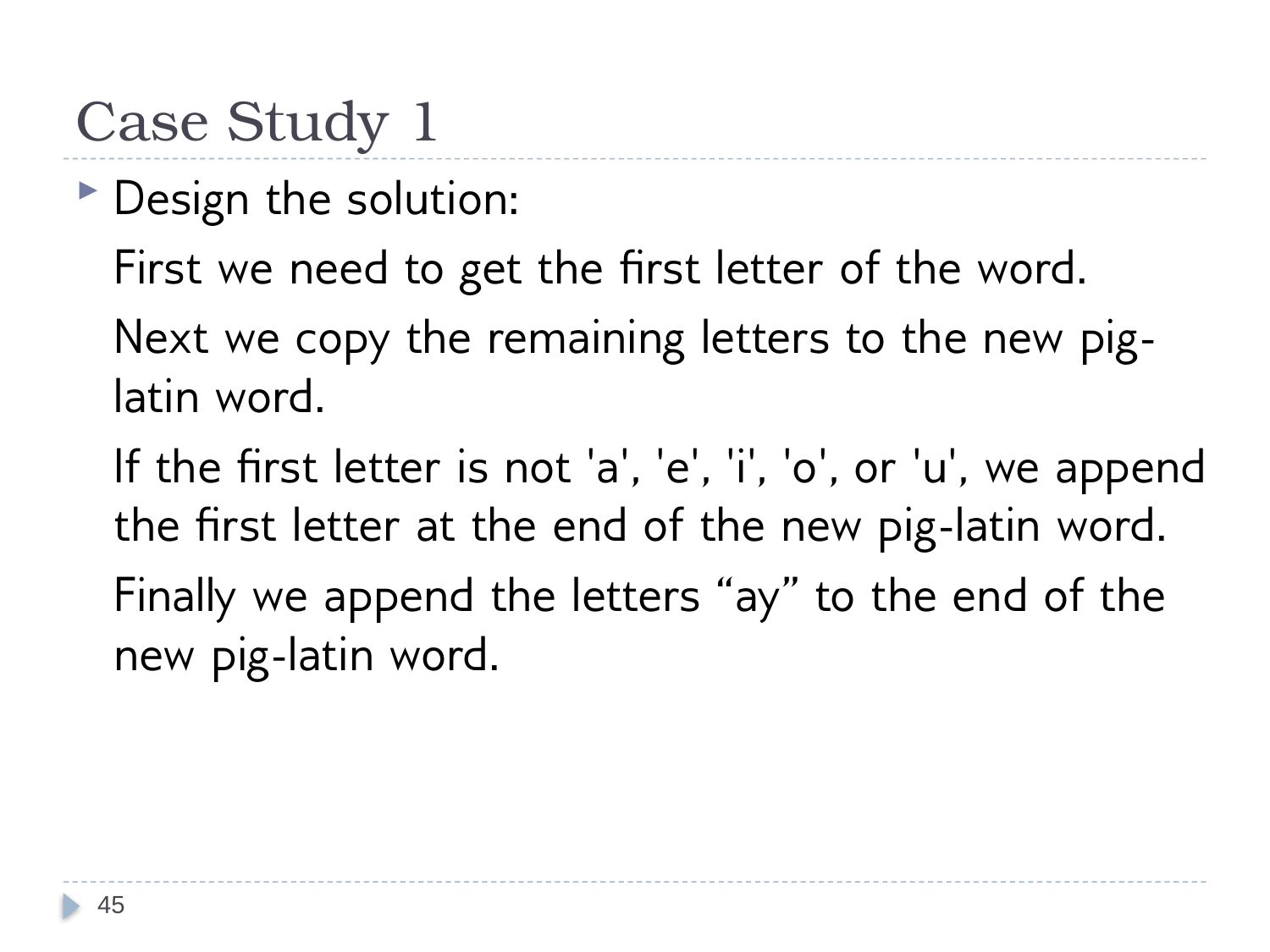

# Case Study 1
Design the solution:
	First we need to get the first letter of the word.
	Next we copy the remaining letters to the new pig-latin word.
	If the first letter is not 'a', 'e', 'i', 'o', or 'u', we append the first letter at the end of the new pig-latin word.
	Finally we append the letters “ay” to the end of the new pig-latin word.

45